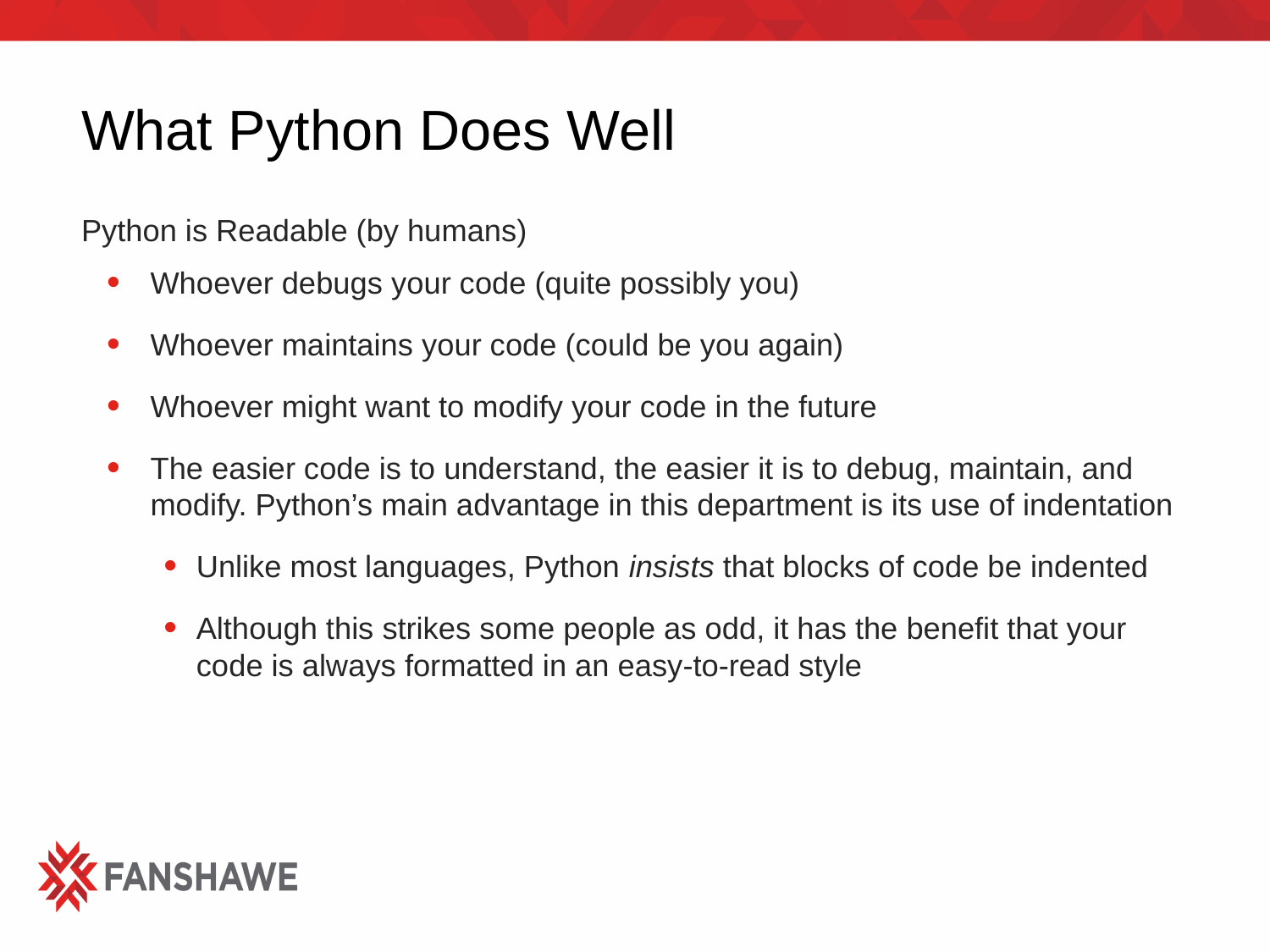

# What Python Does Well
Python is Readable (by humans)
Whoever debugs your code (quite possibly you)
Whoever maintains your code (could be you again)
Whoever might want to modify your code in the future
The easier code is to understand, the easier it is to debug, maintain, and modify. Python’s main advantage in this department is its use of indentation
Unlike most languages, Python insists that blocks of code be indented
Although this strikes some people as odd, it has the benefit that your code is always formatted in an easy-to-read style